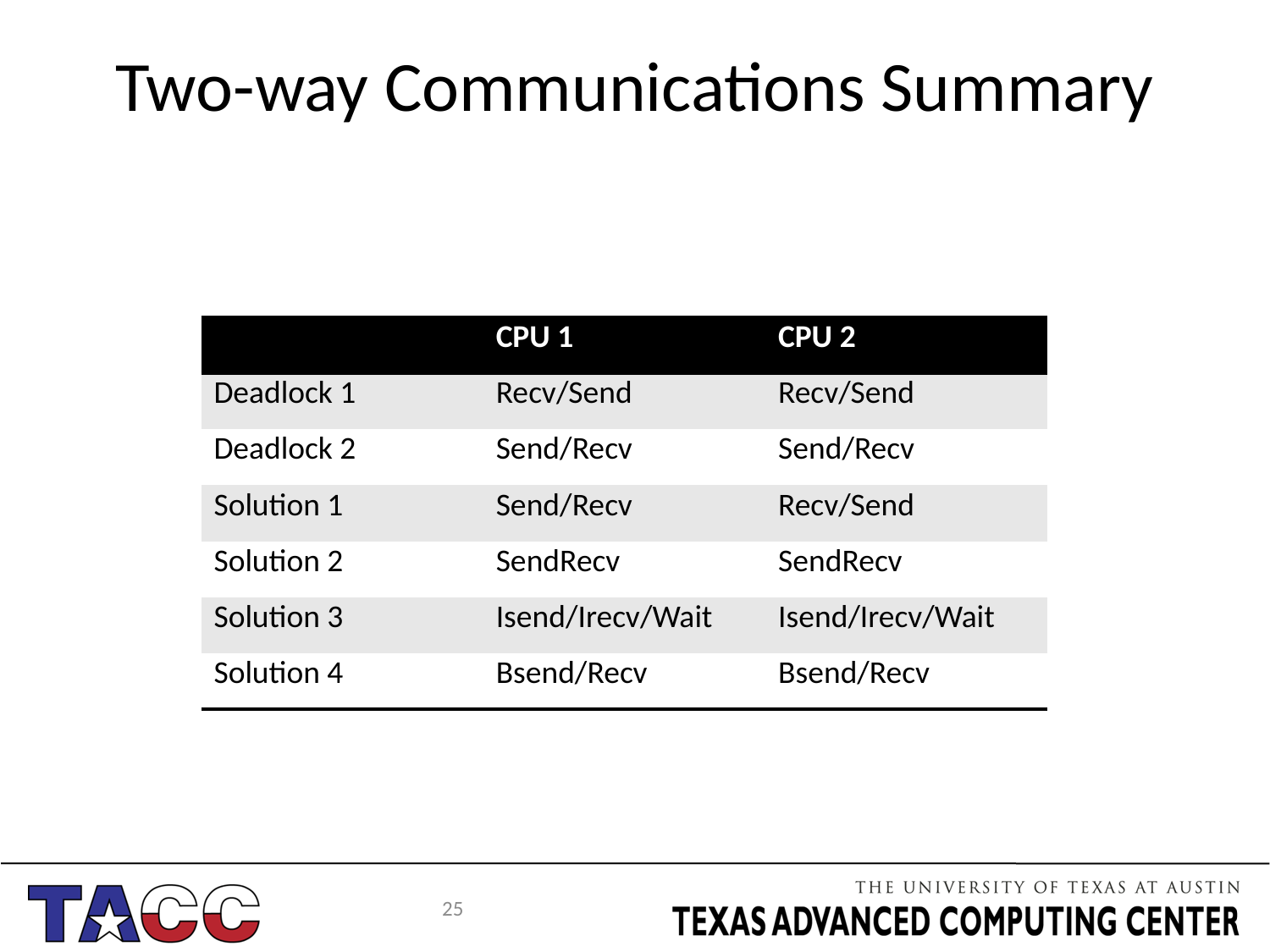

# Two-way Communications Summary
|  | CPU 1 | CPU 2 |
| --- | --- | --- |
| Deadlock 1 | Recv/Send | Recv/Send |
| Deadlock 2 | Send/Recv | Send/Recv |
| Solution 1 | Send/Recv | Recv/Send |
| Solution 2 | SendRecv | SendRecv |
| Solution 3 | Isend/Irecv/Wait | Isend/Irecv/Wait |
| Solution 4 | Bsend/Recv | Bsend/Recv |
25